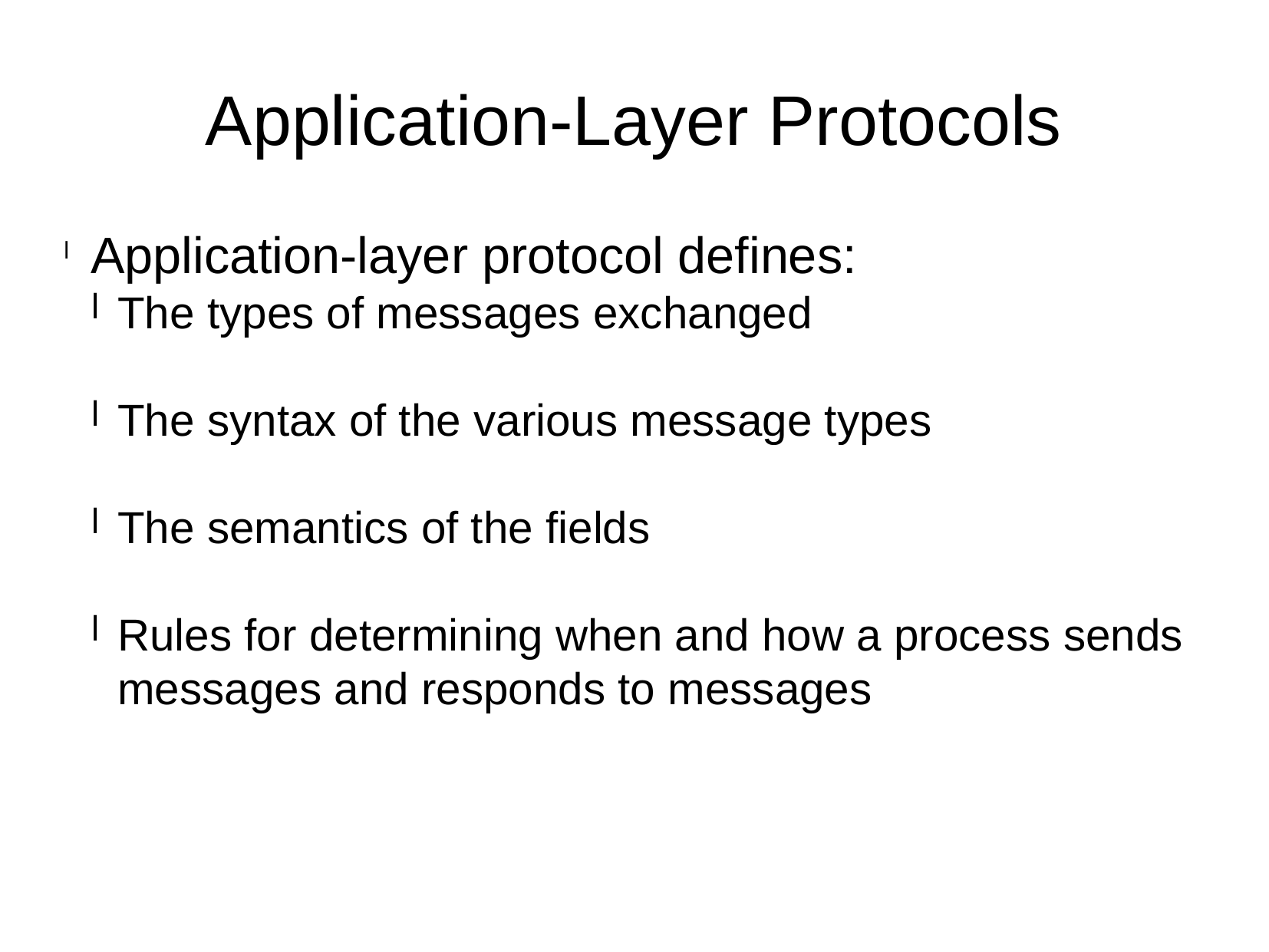

Application-Layer Protocols
Application-layer protocol defines:
The types of messages exchanged

The syntax of the various message types

The semantics of the fields

Rules for determining when and how a process sends messages and responds to messages